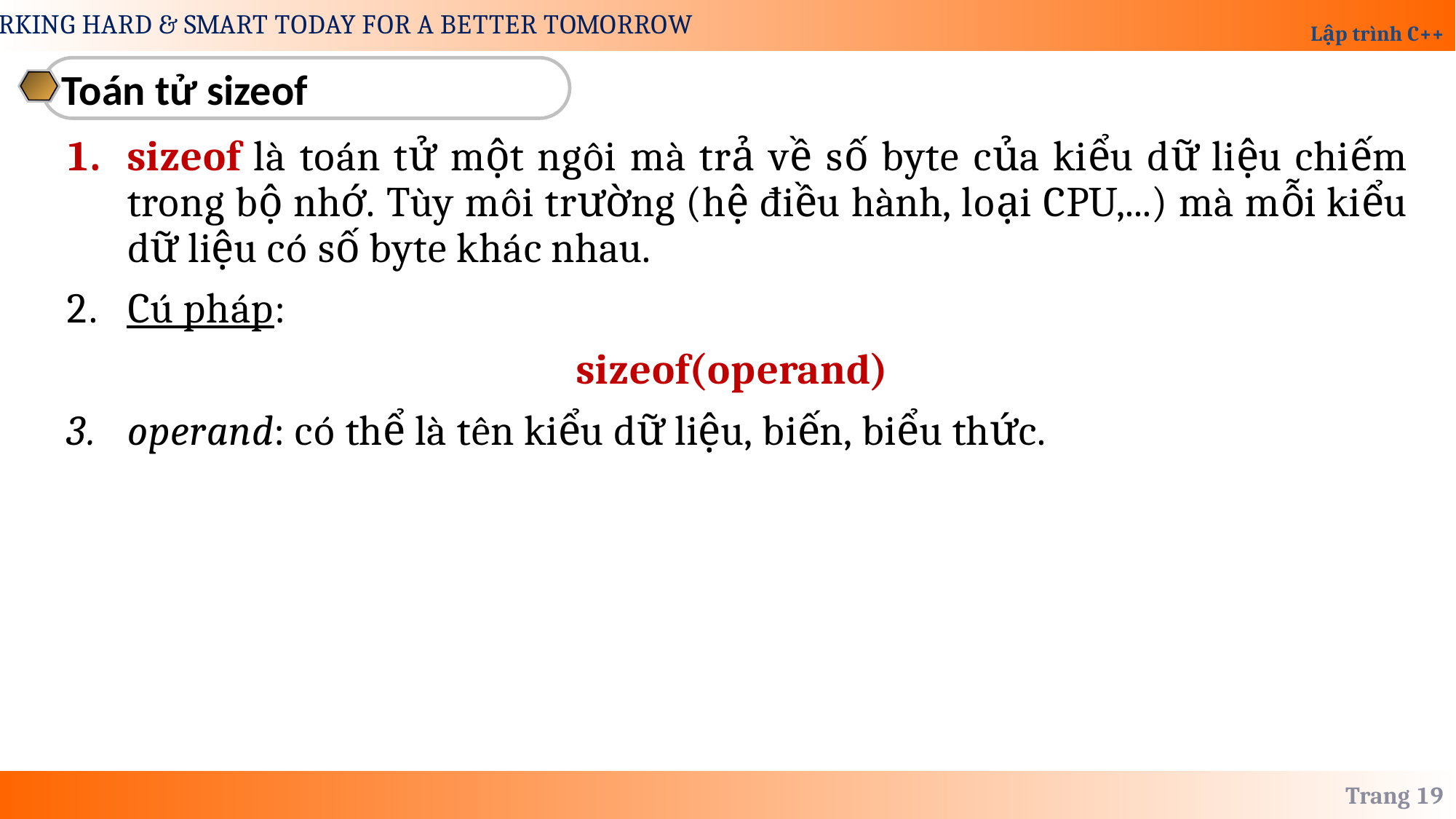

Toán tử sizeof

sizeof là toán tử một ngôi mà trả về số byte của kiểu dữ liệu chiếm trong bộ nhớ. Tùy môi trường (hệ điều hành, loại CPU,...) mà mỗi kiểu dữ liệu có số byte khác nhau.
Cú pháp:
sizeof(operand)
operand: có thể là tên kiểu dữ liệu, biến, biểu thức.
Trang 19